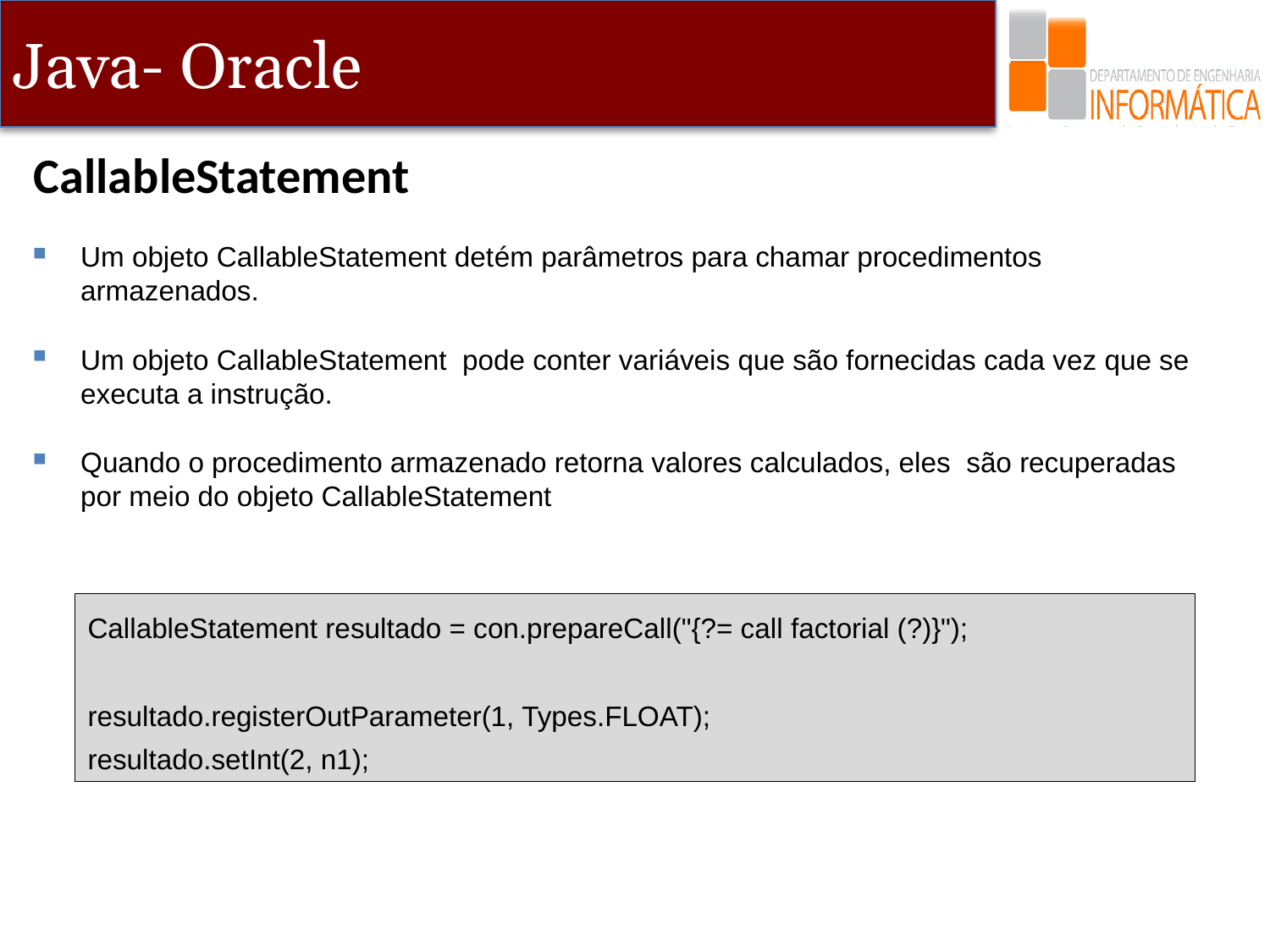

CallableStatement
Um objeto CallableStatement detém parâmetros para chamar procedimentos armazenados.

Um objeto CallableStatement  pode conter variáveis que são fornecidas cada vez que se executa a instrução.

Quando o procedimento armazenado retorna valores calculados, eles  são recuperadas por meio do objeto CallableStatement

CallableStatement resultado = con.prepareCall("{?= call factorial (?)}");

resultado.registerOutParameter(1, Types.FLOAT);
resultado.setInt(2, n1);